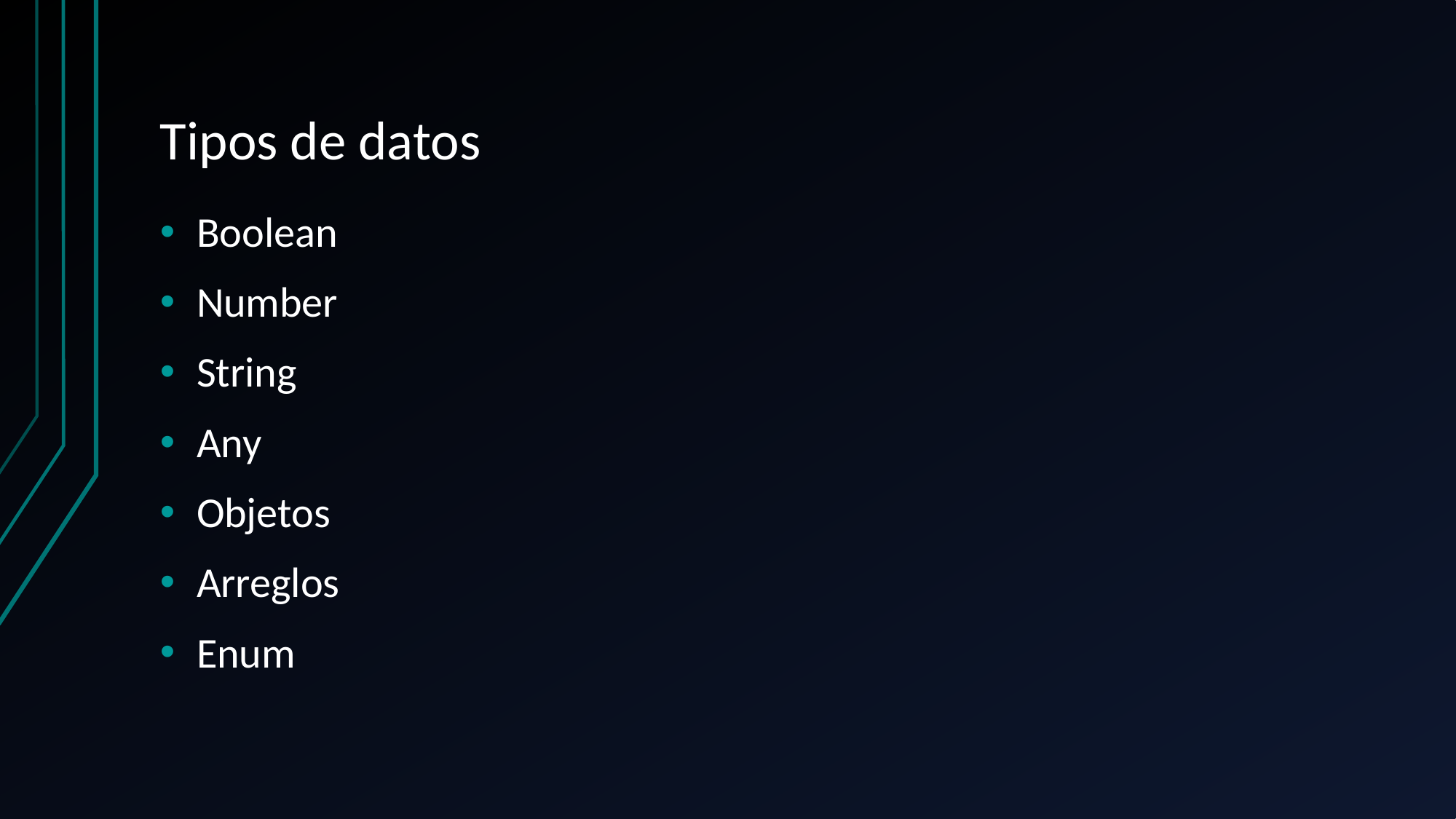

# Tipos de datos
Boolean
Number
String
Any
Objetos
Arreglos
Enum